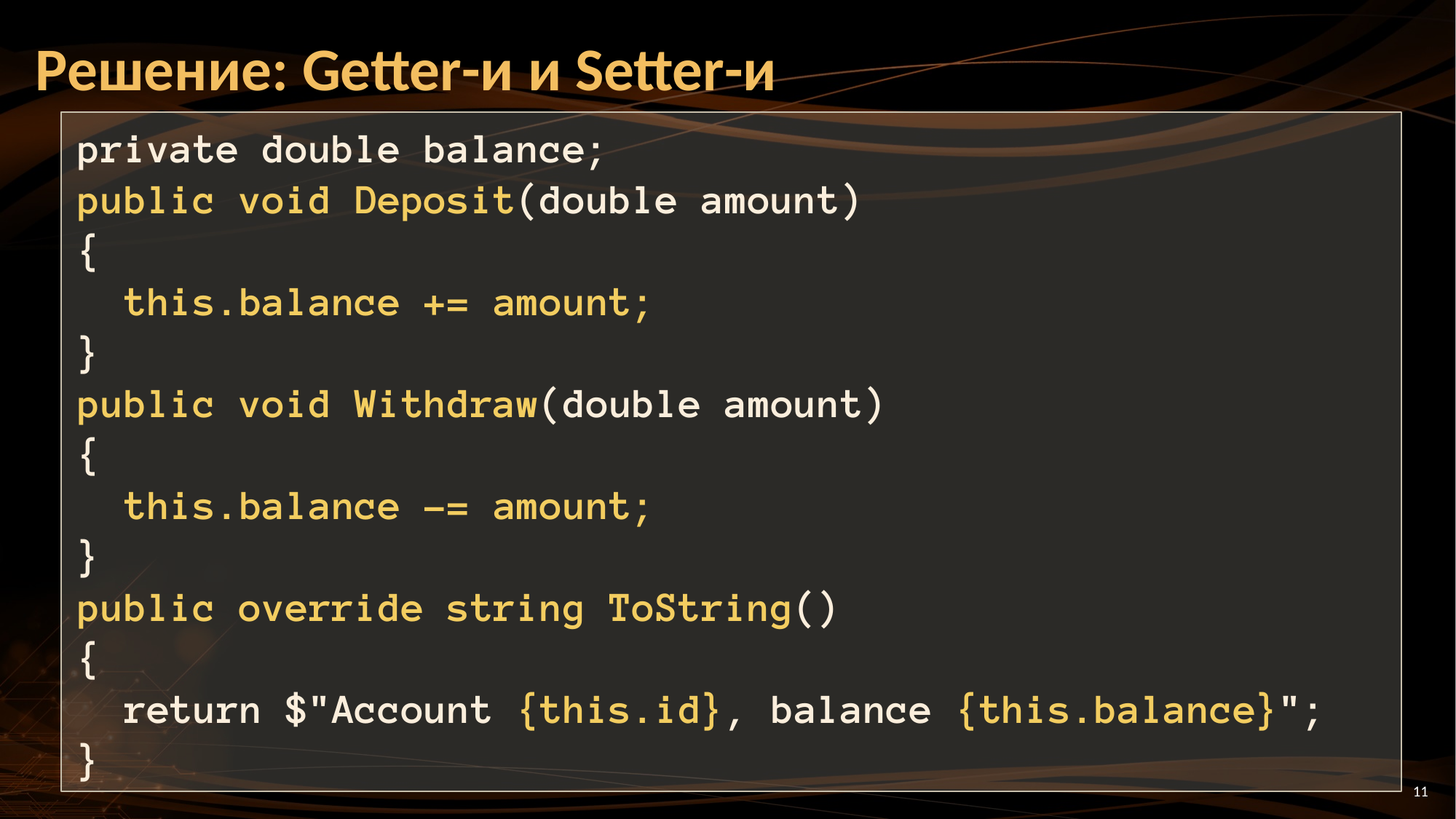

# Решение: Getter-и и Setter-и
private double balance;
public void Deposit(double amount)
{
  this.balance += amount;
}
public void Withdraw(double amount)
{
  this.balance -= amount;
}
public override string ToString()
{
  return $"Account {this.id}, balance {this.balance}";
}
11